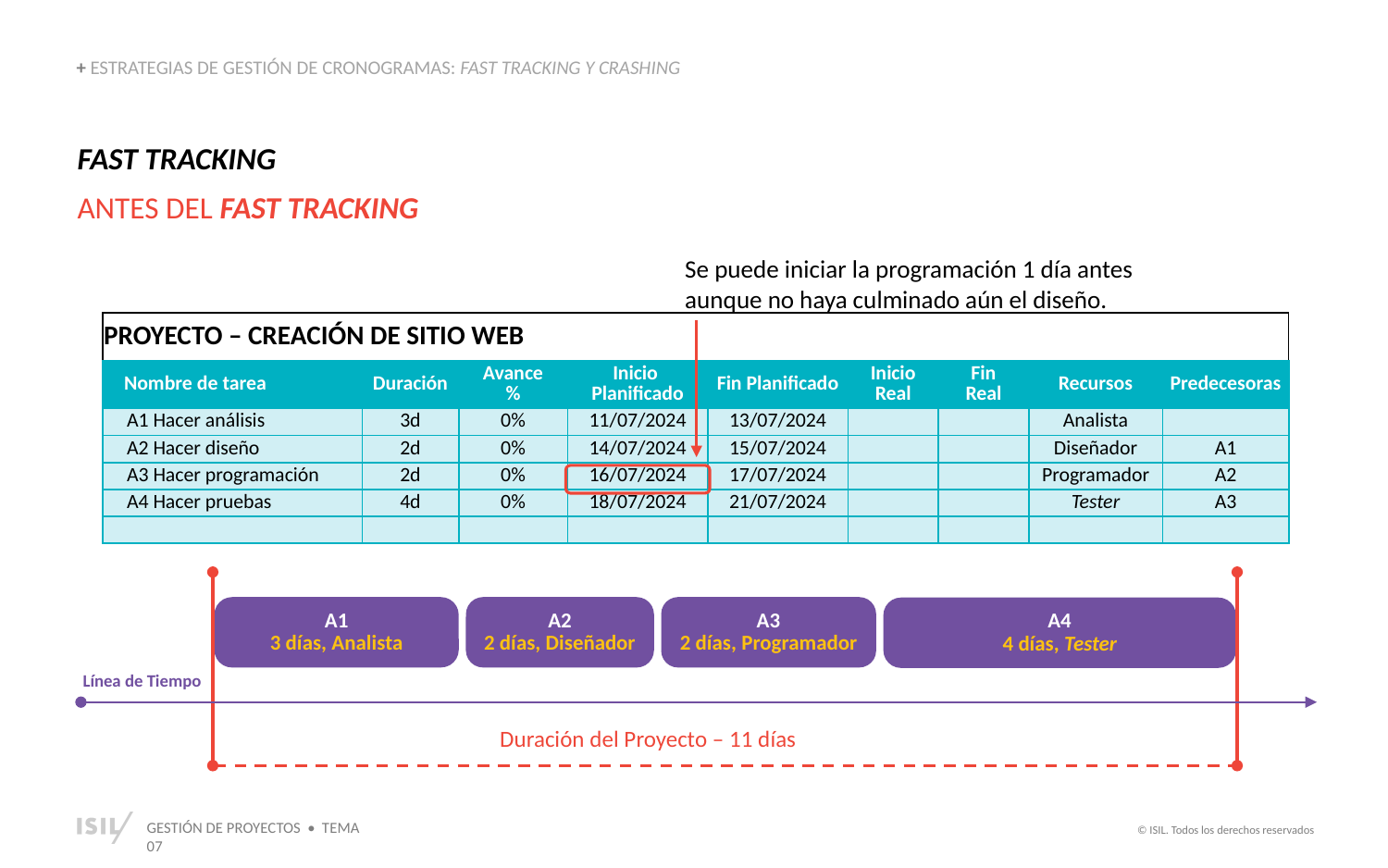

+ ESTRATEGIAS DE GESTIÓN DE CRONOGRAMAS: FAST TRACKING Y CRASHING
FAST TRACKING
ANTES DEL FAST TRACKING
Se puede iniciar la programación 1 día antes aunque no haya culminado aún el diseño.
| PROYECTO – CREACIÓN DE SITIO WEB |  |  |  |  |  |  |  |  |
| --- | --- | --- | --- | --- | --- | --- | --- | --- |
| Nombre de tarea | Duración | Avance % | Inicio Planificado | Fin Planificado | Inicio Real | Fin Real | Recursos | Predecesoras |
| A1 Hacer análisis | 3d | 0% | 11/07/2024 | 13/07/2024 |  |  | Analista |  |
| A2 Hacer diseño | 2d | 0% | 14/07/2024 | 15/07/2024 |  |  | Diseñador | A1 |
| A3 Hacer programación | 2d | 0% | 16/07/2024 | 17/07/2024 |  |  | Programador | A2 |
| A4 Hacer pruebas | 4d | 0% | 18/07/2024 | 21/07/2024 |  |  | Tester | A3 |
|  |  |  |  |  |  |  |  |  |

A1
3 días, Analista
A2
2 días, Diseñador
A3
2 días, Programador
A4
4 días, Tester
Línea de Tiempo
Duración del Proyecto – 11 días